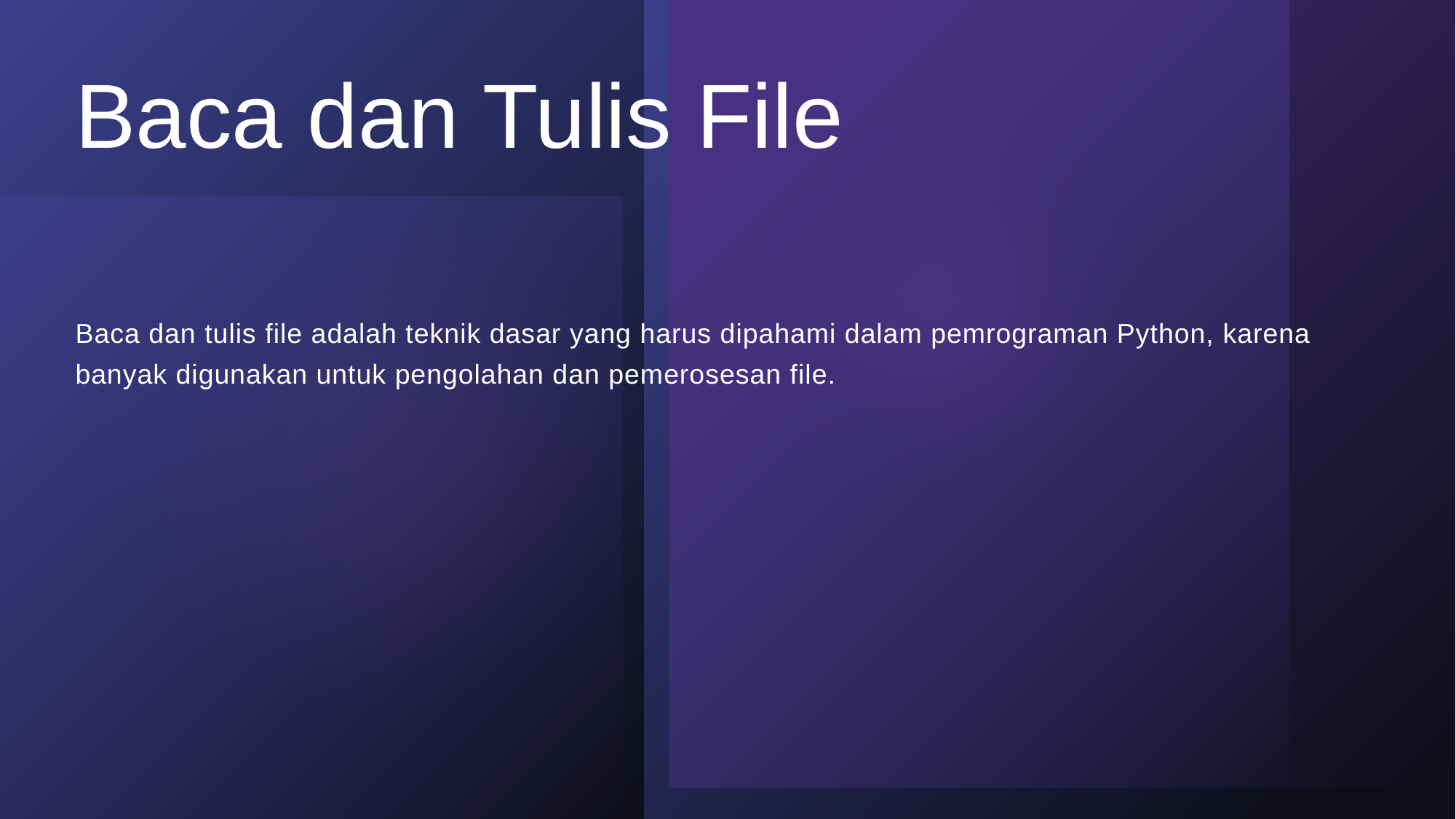

# Baca dan Tulis File
Baca dan tulis file adalah teknik dasar yang harus dipahami dalam pemrograman Python, karena banyak digunakan untuk pengolahan dan pemerosesan file.